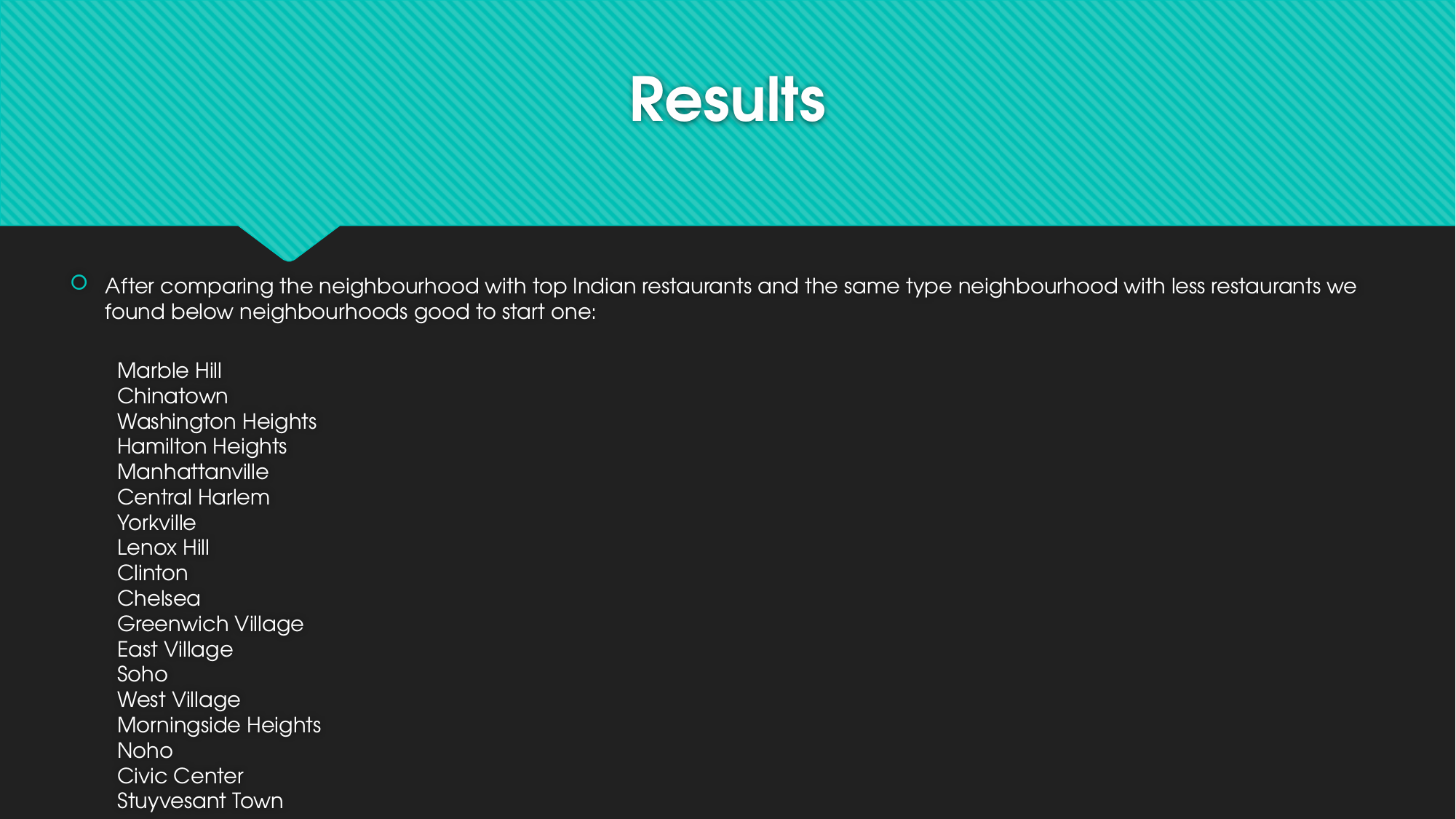

# Results
After comparing the neighbourhood with top Indian restaurants and the same type neighbourhood with less restaurants we found below neighbourhoods good to start one:
Marble Hill 
Chinatown 
Washington Heights 
Hamilton Heights 
Manhattanville 
Central Harlem 
Yorkville 
Lenox Hill 
Clinton 
Chelsea 
Greenwich Village 
East Village 
Soho 
West Village 
Morningside Heights 
Noho 
Civic Center 
Stuyvesant Town